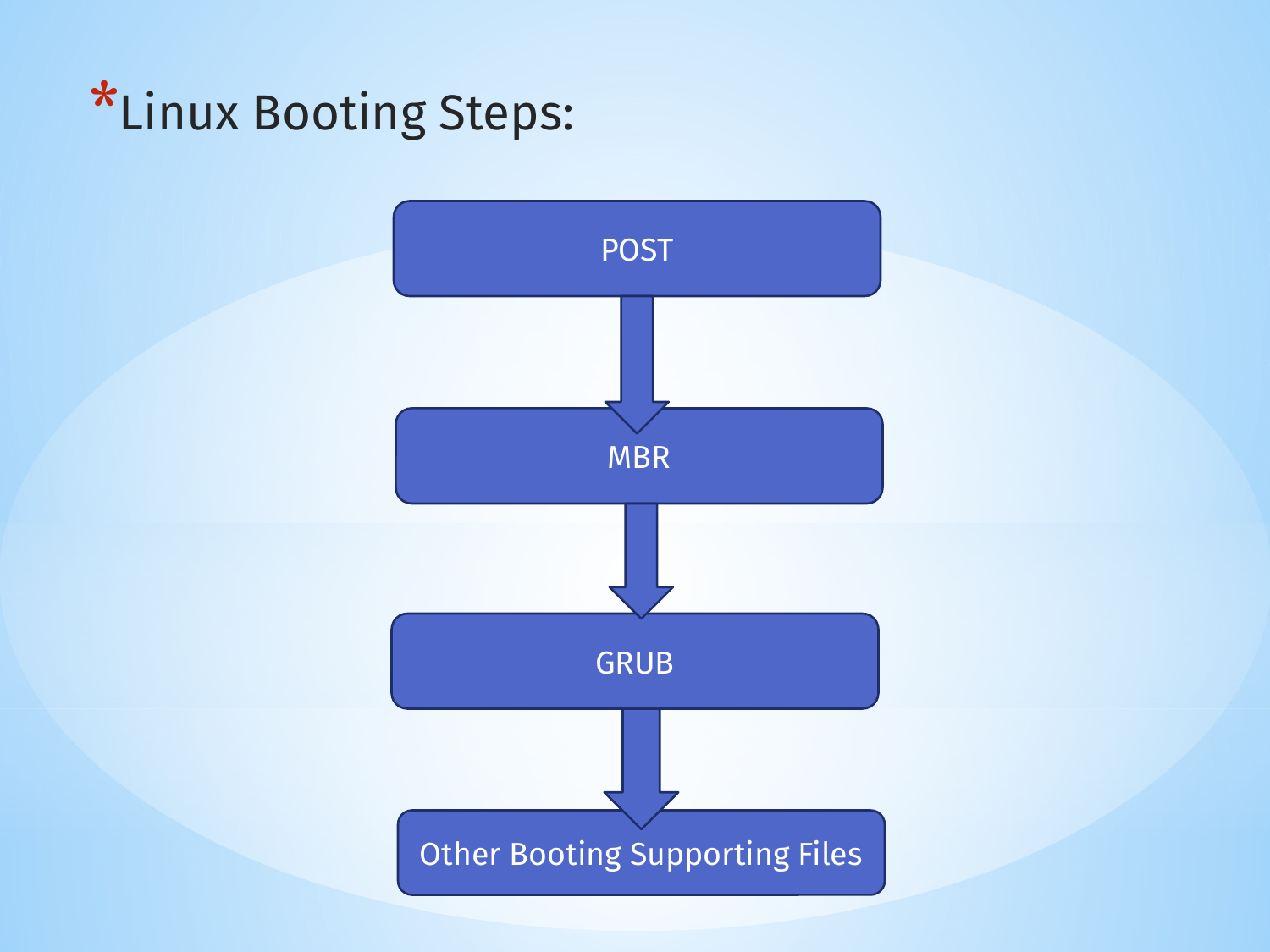

Linux Booting Steps:
POST

MBR

GRUB

Other Booting Supporting Files